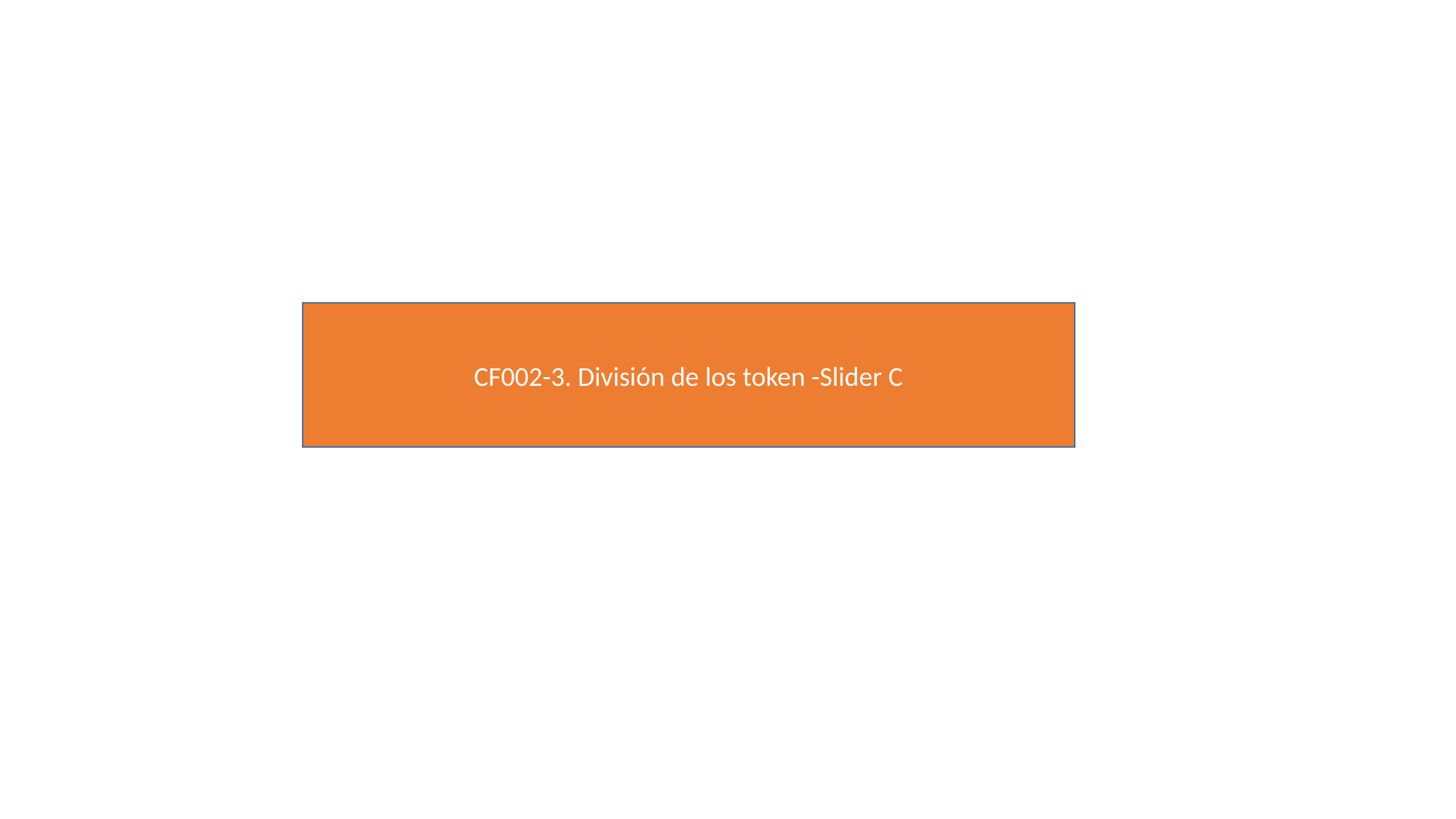

CF002-3. División de los token -Slider C